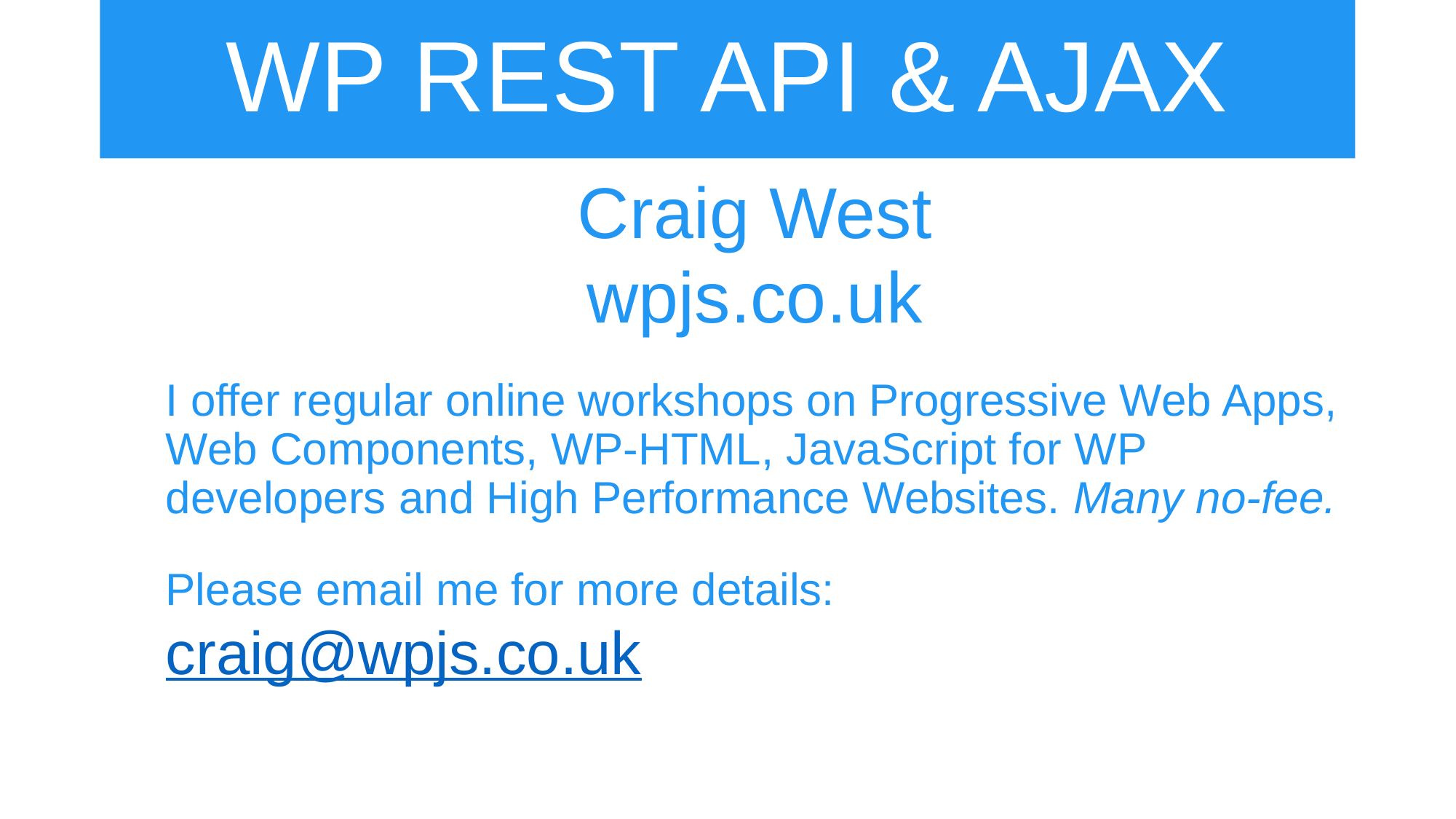

# WP REST API & AJAX
Craig West
wpjs.co.uk

I offer regular online workshops on Progressive Web Apps, Web Components, WP-HTML, JavaScript for WP developers and High Performance Websites. Many no-fee.

Please email me for more details:
craig@wpjs.co.uk